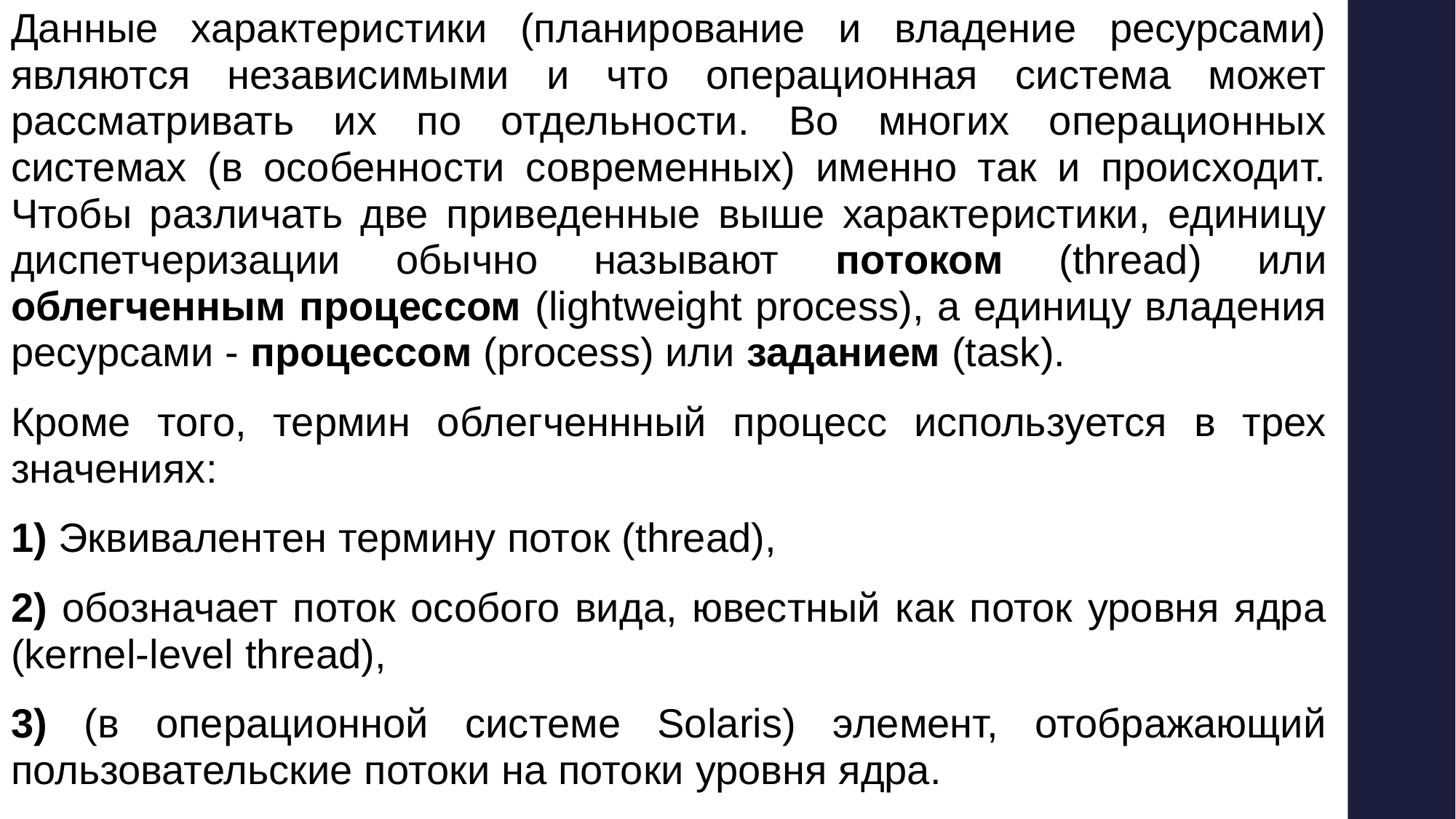

Данные характеристики (планирование и владение ресурсами) являются независимыми и что операционная система может рассматривать их по отдельности. Во многих операционных системах (в особенности современных) именно так и происходит. Чтобы различать две приведенные выше характеристики, единицу диспетчеризации обычно называют потоком (thread) или облегченным процессом (lightweight process), а единицу владения ресурсами - процессом (process) или заданием (task).
Кроме того, термин облегченнный процесс используется в трех значениях:
1) Эквивалентен термину поток (thread),
2) обозначает поток особого вида, ювестный как поток уровня ядра (kernel-level thread),
3) (в операционной системе Solaris) элемент, отображающий пользовательские потоки на потоки уровня ядра.